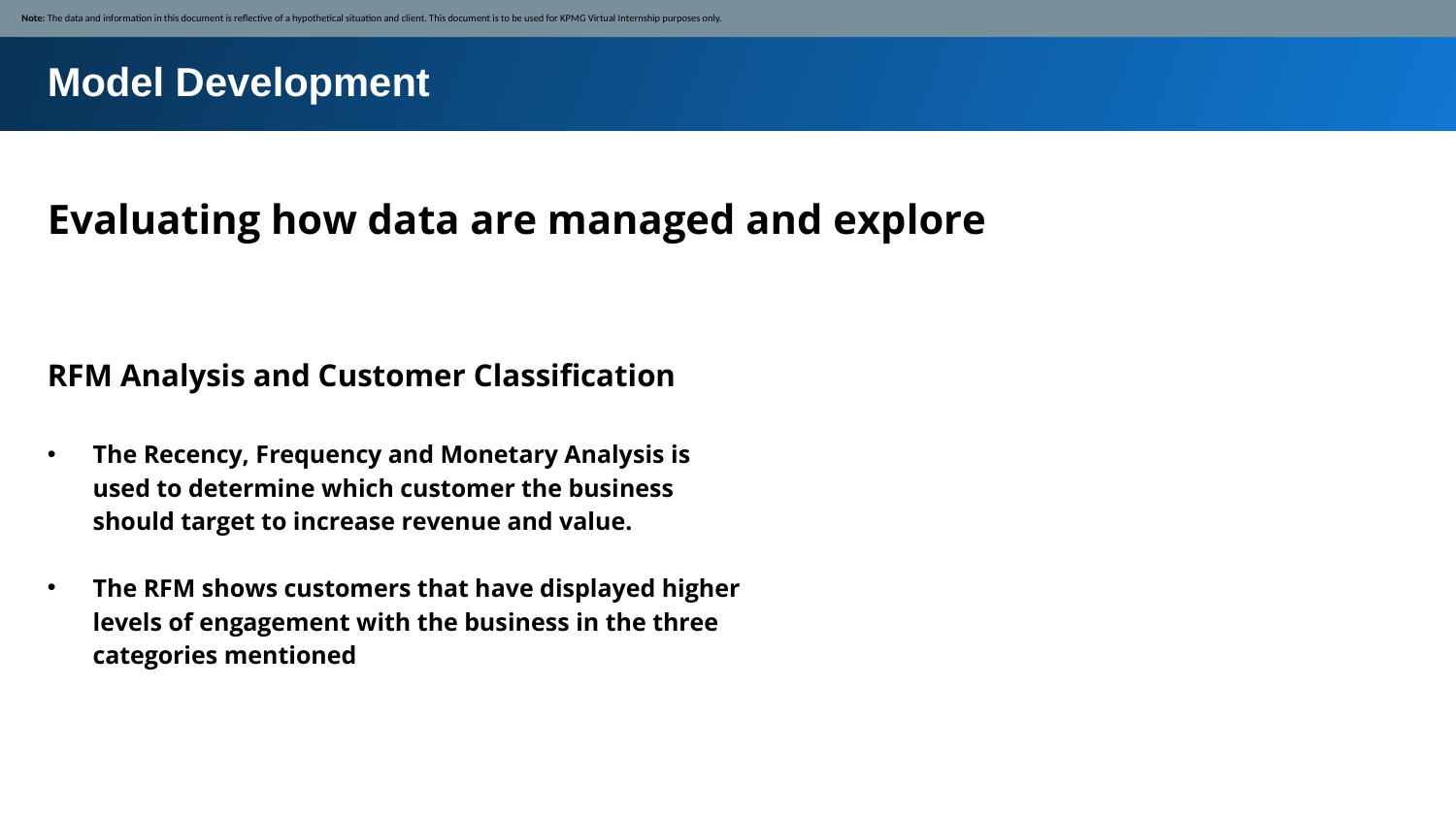

Note: The data and information in this document is reflective of a hypothetical situation and client. This document is to be used for KPMG Virtual Internship purposes only.
Model Development
Evaluating how data are managed and explore
RFM Analysis and Customer Classification

The Recency, Frequency and Monetary Analysis is used to determine which customer the business should target to increase revenue and value.

The RFM shows customers that have displayed higher levels of engagement with the business in the three categories mentioned